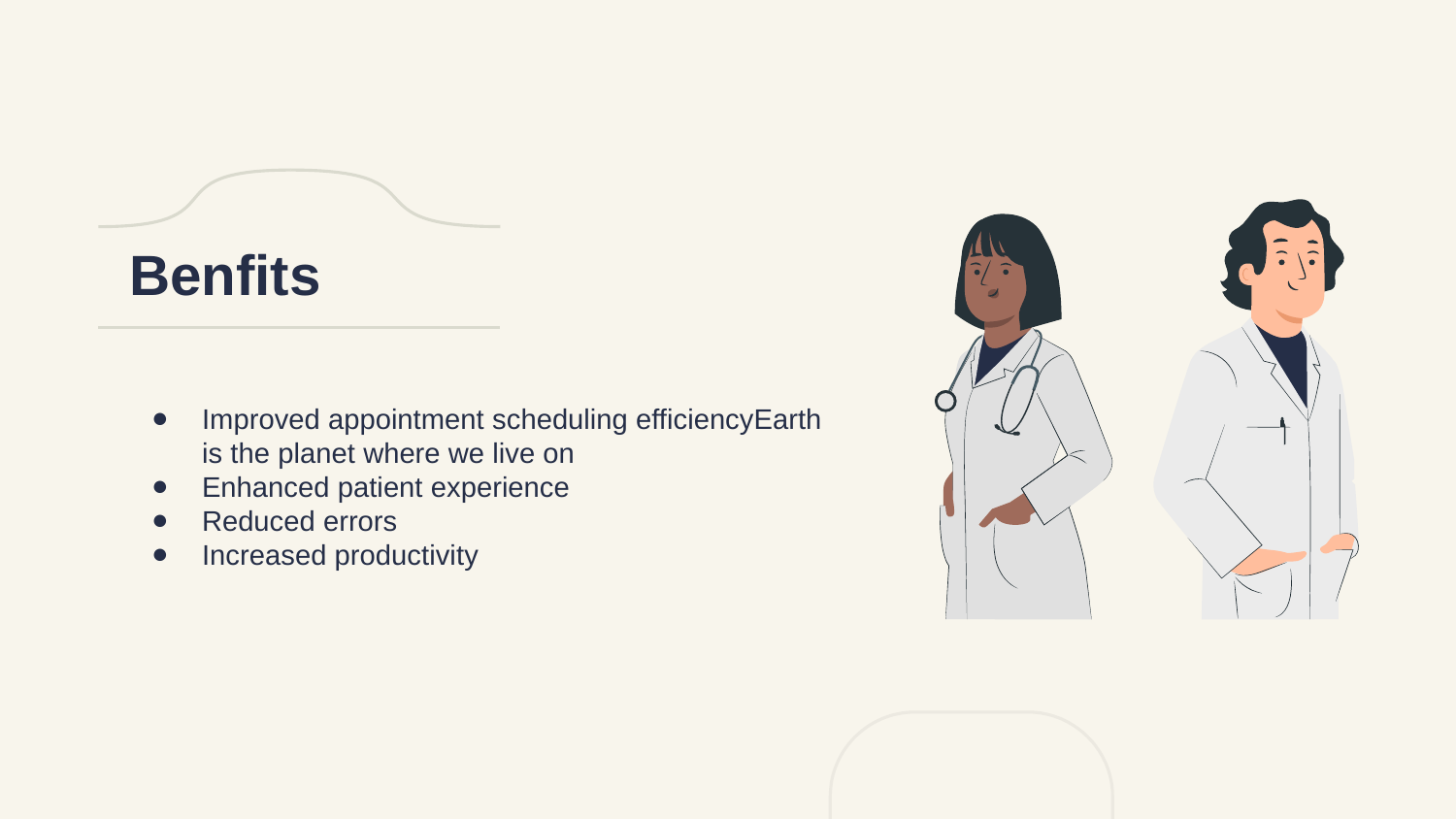

# Benfits

Improved appointment scheduling efficiencyEarth is the planet where we live on
Enhanced patient experience
Reduced errors
Increased productivity